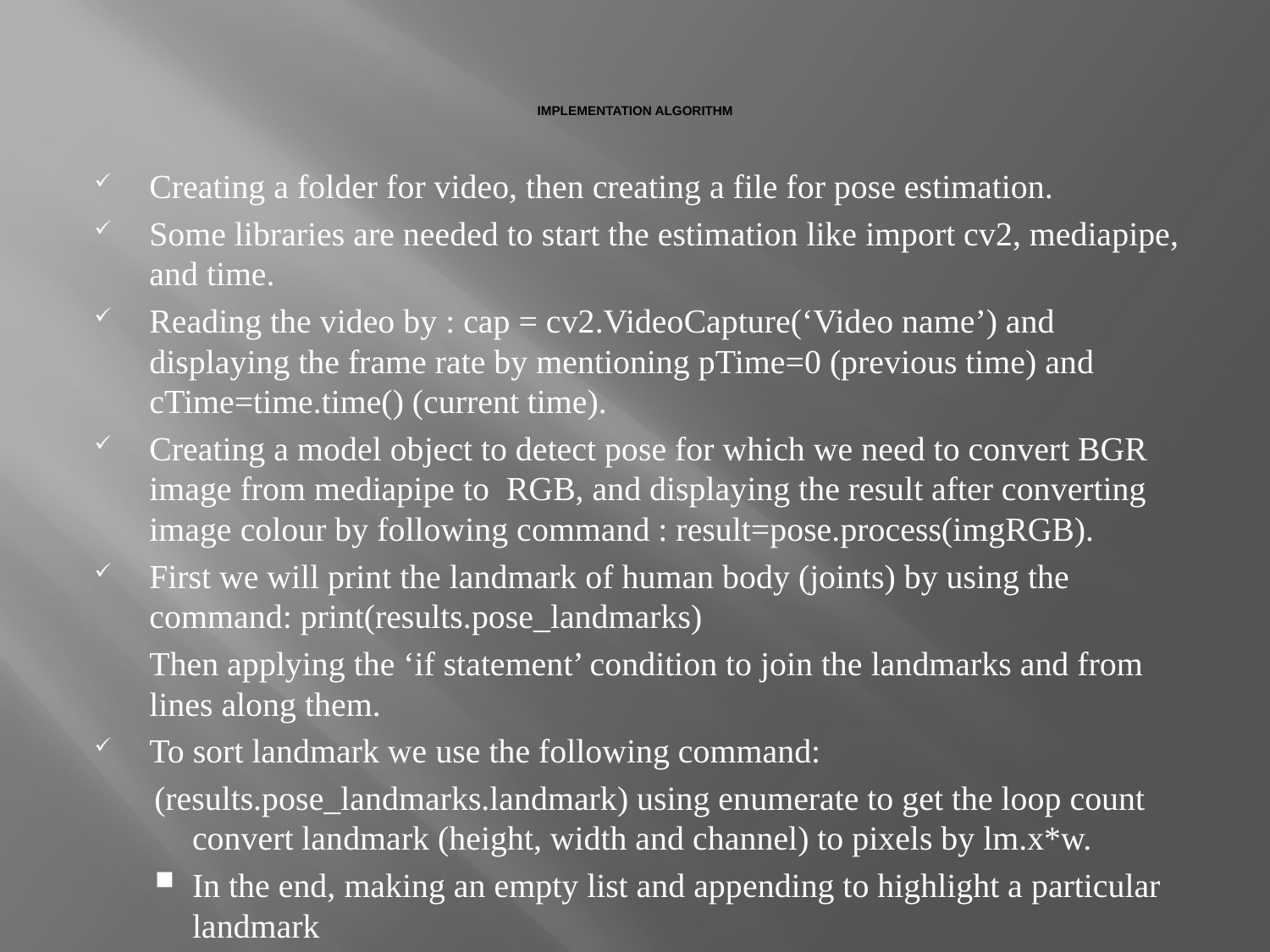

# IMPLEMENTATION ALGORITHM
Creating a folder for video, then creating a file for pose estimation.
Some libraries are needed to start the estimation like import cv2, mediapipe, and time.
Reading the video by : cap = cv2.VideoCapture(‘Video name’) and displaying the frame rate by mentioning pTime=0 (previous time) and cTime=time.time() (current time).
Creating a model object to detect pose for which we need to convert BGR image from mediapipe to  RGB, and displaying the result after converting image colour by following command : result=pose.process(imgRGB).
First we will print the landmark of human body (joints) by using the command: print(results.pose_landmarks)
		Then applying the ‘if statement’ condition to join the landmarks and from lines along them.
To sort landmark we use the following command:
(results.pose_landmarks.landmark) using enumerate to get the loop count convert landmark (height, width and channel) to pixels by lm.x*w.
In the end, making an empty list and appending to highlight a particular landmark